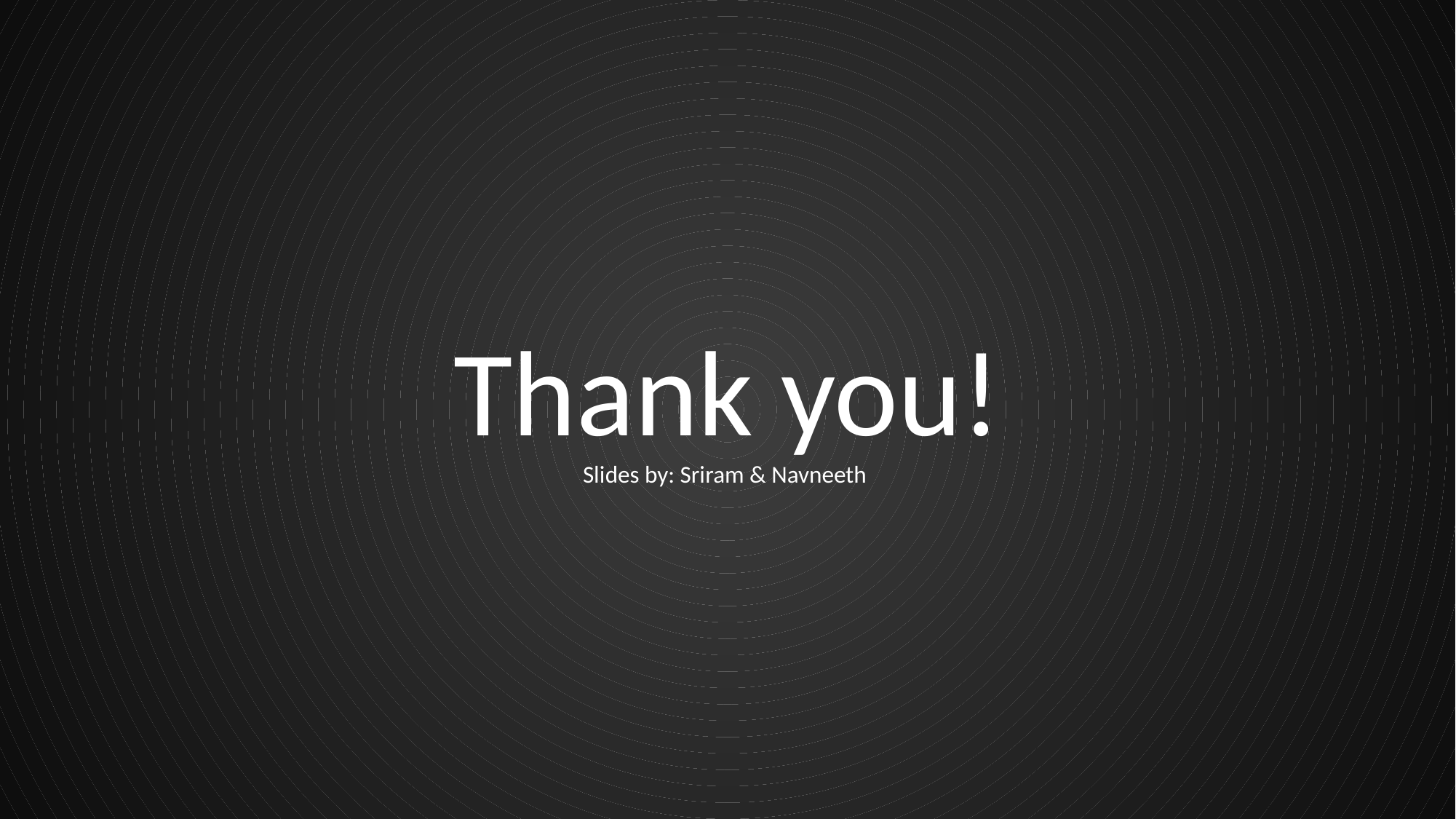

# Thank you! Slides by: Sriram & Navneeth